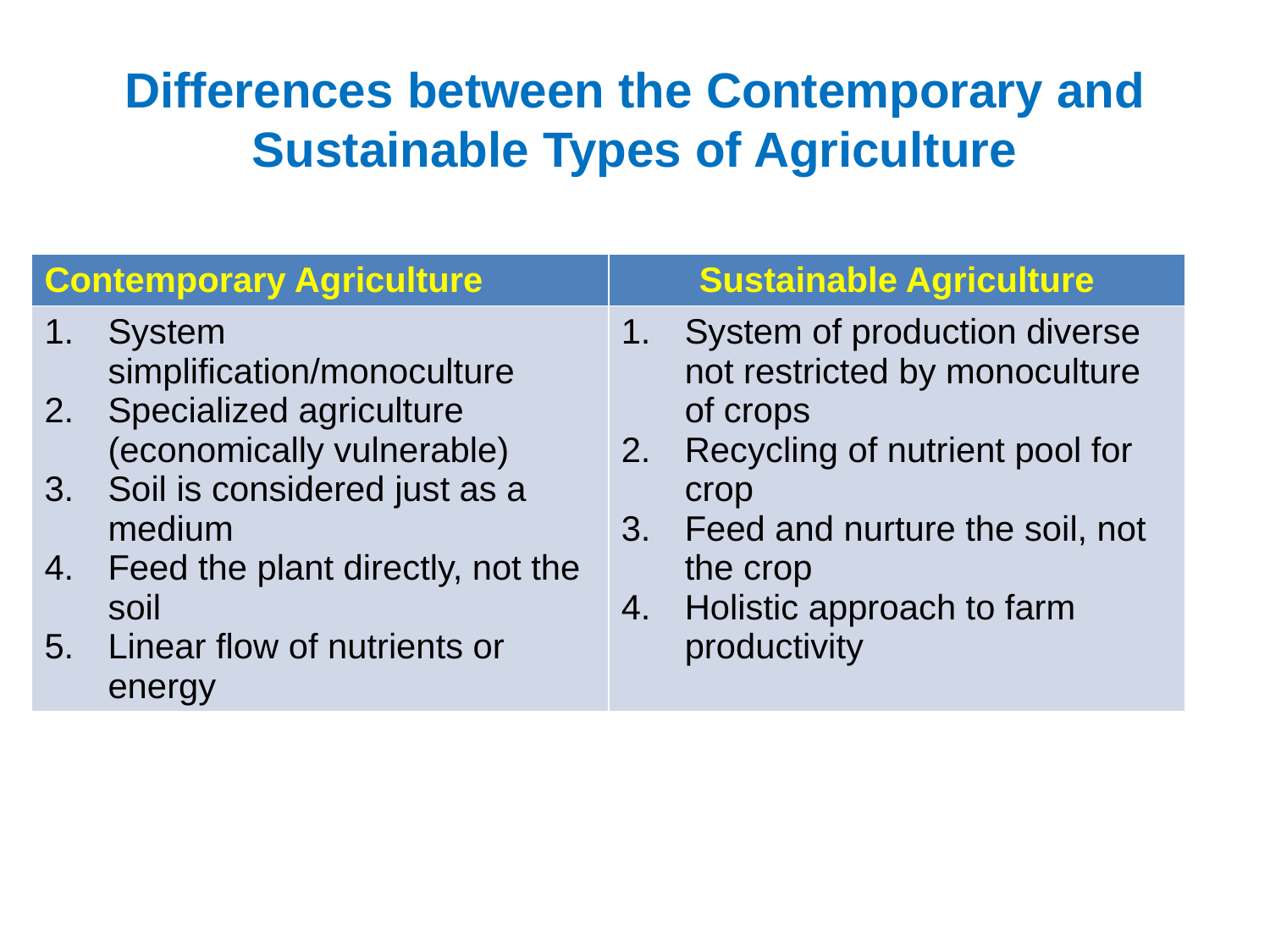

# Differences between the Contemporary and Sustainable Types of Agriculture
| Contemporary Agriculture | Sustainable Agriculture |
| --- | --- |
| System simplification/monoculture Specialized agriculture (economically vulnerable) Soil is considered just as a medium Feed the plant directly, not the soil Linear flow of nutrients or energy | System of production diverse not restricted by monoculture of crops Recycling of nutrient pool for crop Feed and nurture the soil, not the crop Holistic approach to farm productivity |